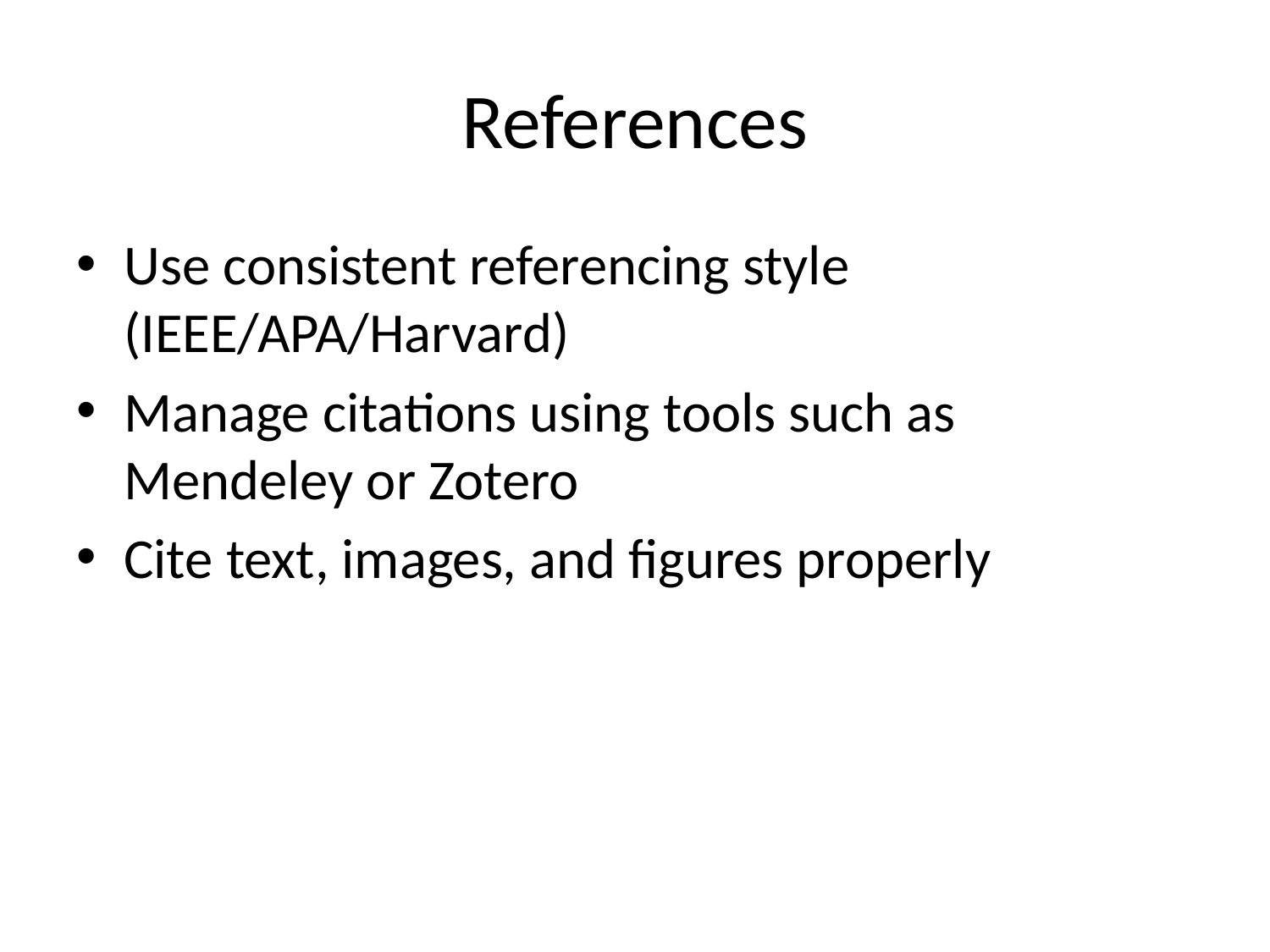

# References
Use consistent referencing style (IEEE/APA/Harvard)
Manage citations using tools such as Mendeley or Zotero
Cite text, images, and figures properly